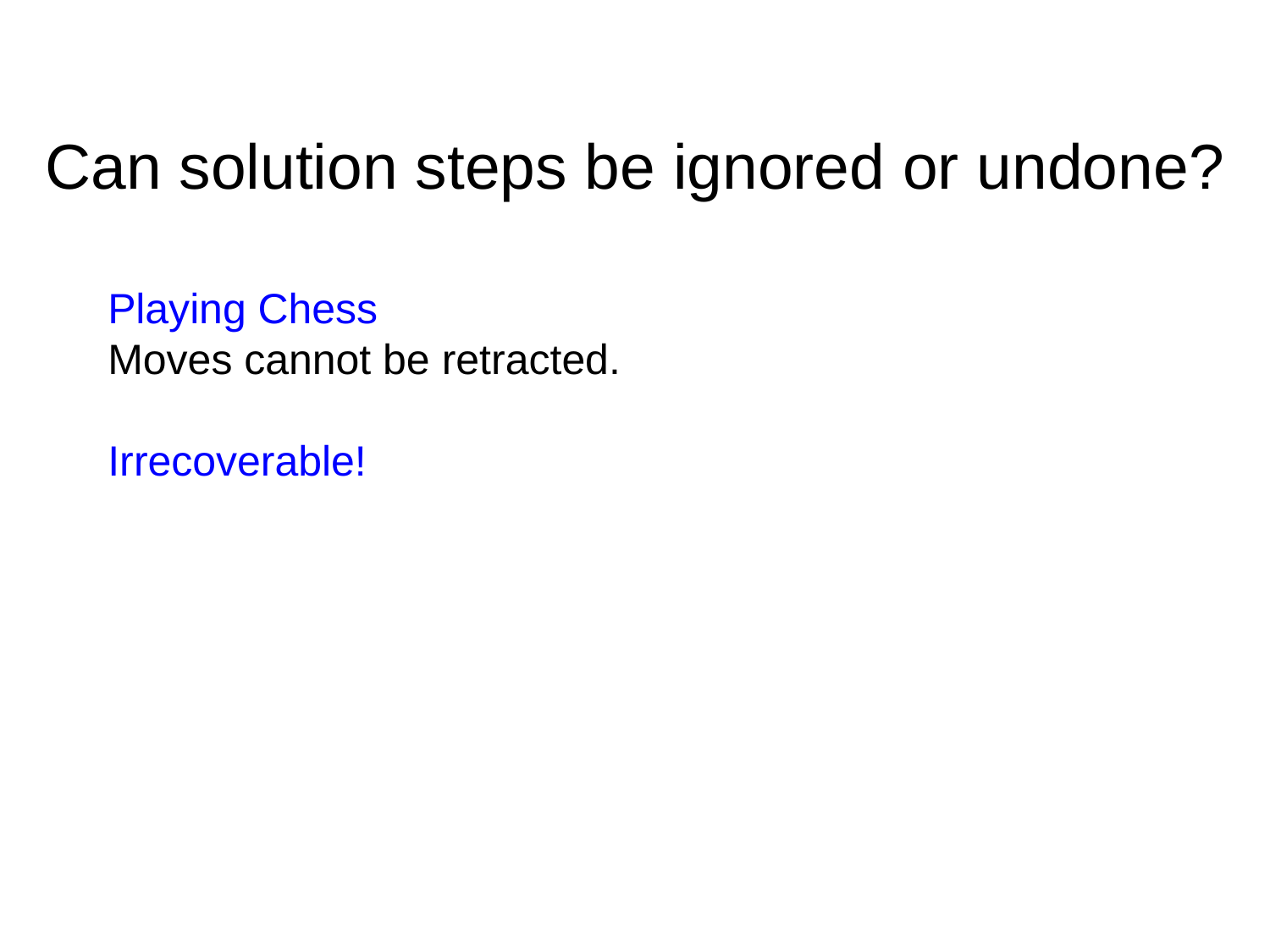

Can solution steps be ignored or undone?
Playing Chess
Moves cannot be retracted.

Irrecoverable!